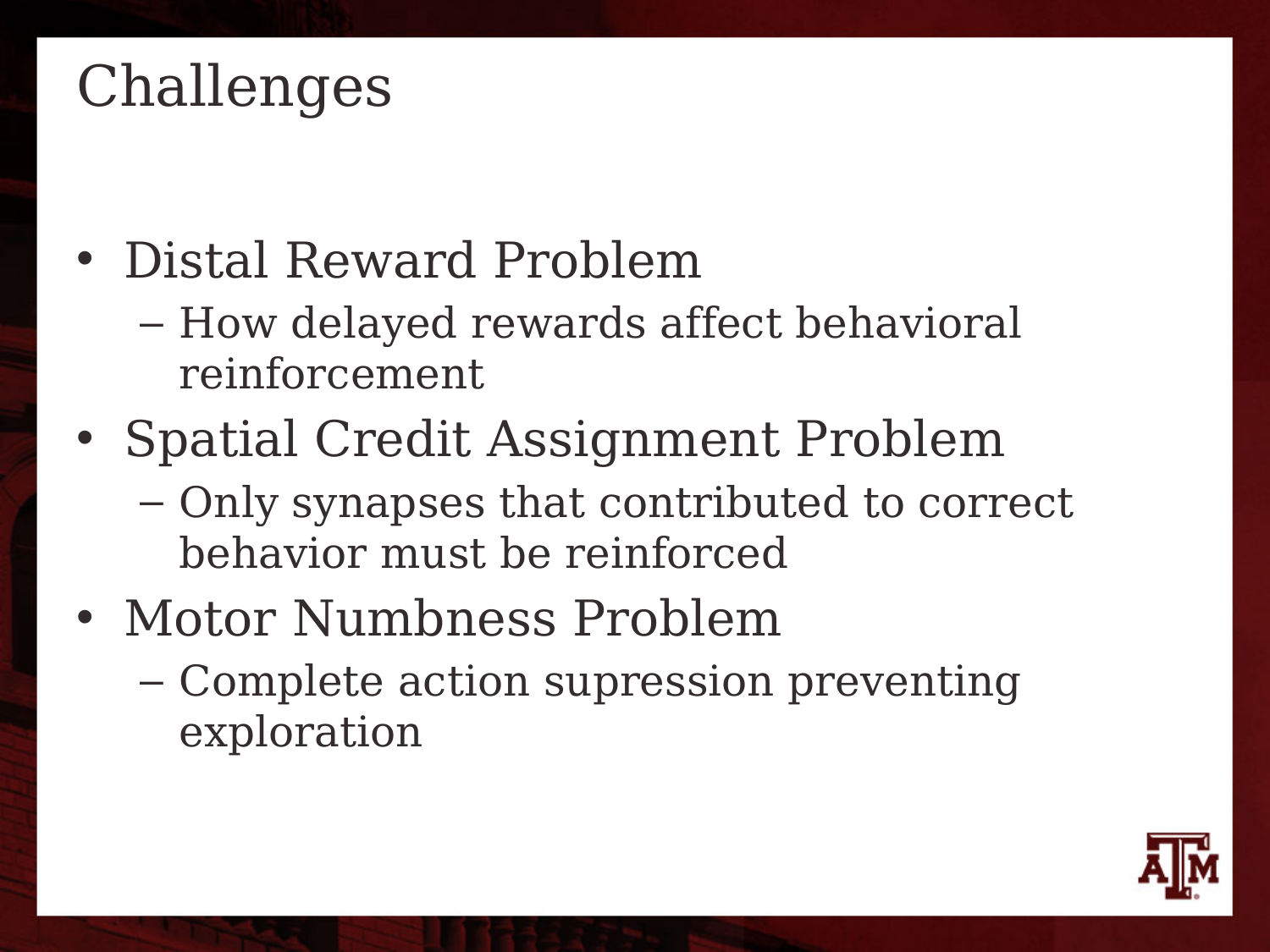

# Challenges
Distal Reward Problem
How delayed rewards affect behavioral reinforcement
Spatial Credit Assignment Problem
Only synapses that contributed to correct behavior must be reinforced
Motor Numbness Problem
Complete action supression preventing exploration